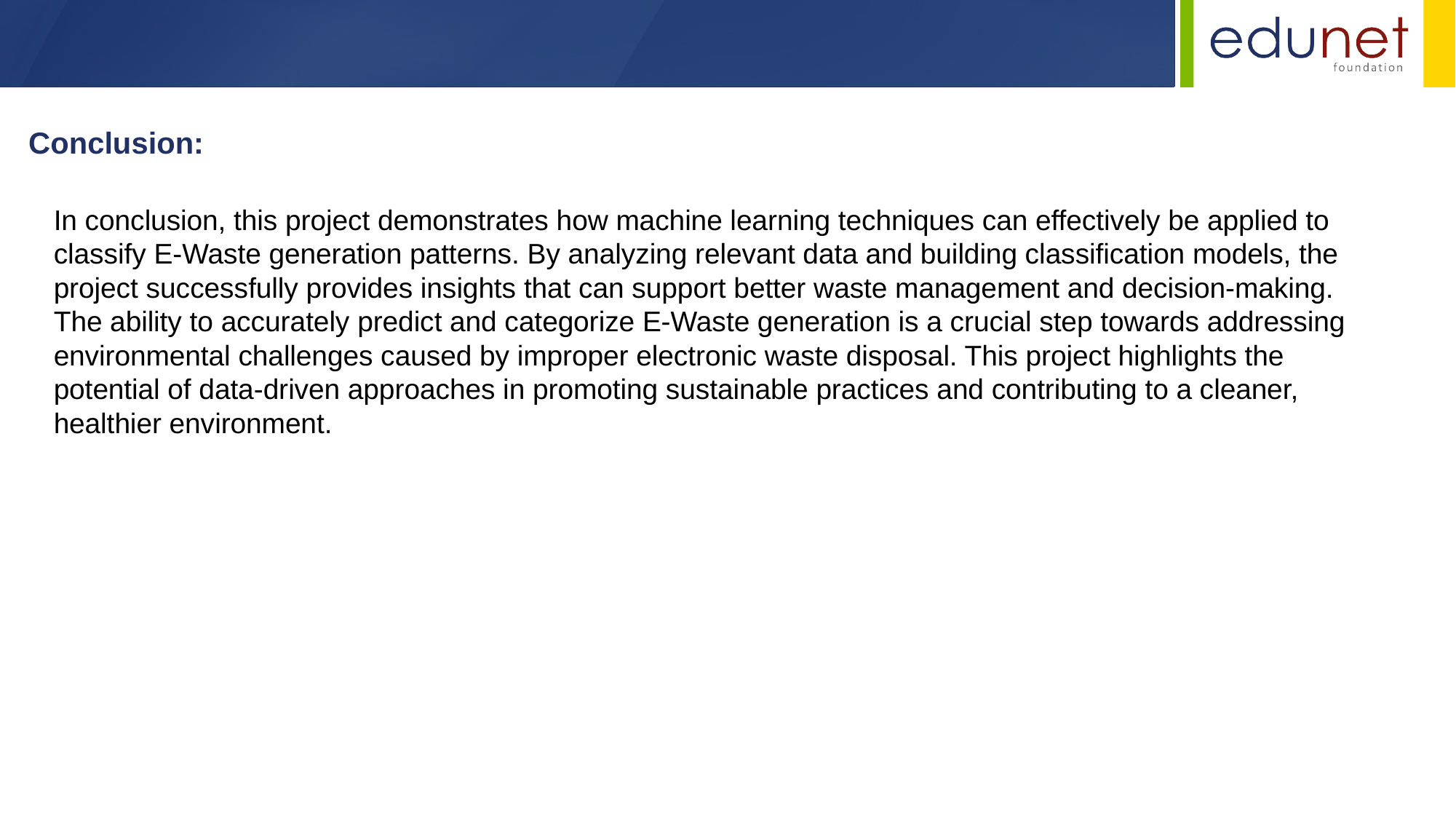

Conclusion:
In conclusion, this project demonstrates how machine learning techniques can effectively be applied to classify E-Waste generation patterns. By analyzing relevant data and building classification models, the project successfully provides insights that can support better waste management and decision-making. The ability to accurately predict and categorize E-Waste generation is a crucial step towards addressing environmental challenges caused by improper electronic waste disposal. This project highlights the potential of data-driven approaches in promoting sustainable practices and contributing to a cleaner, healthier environment.